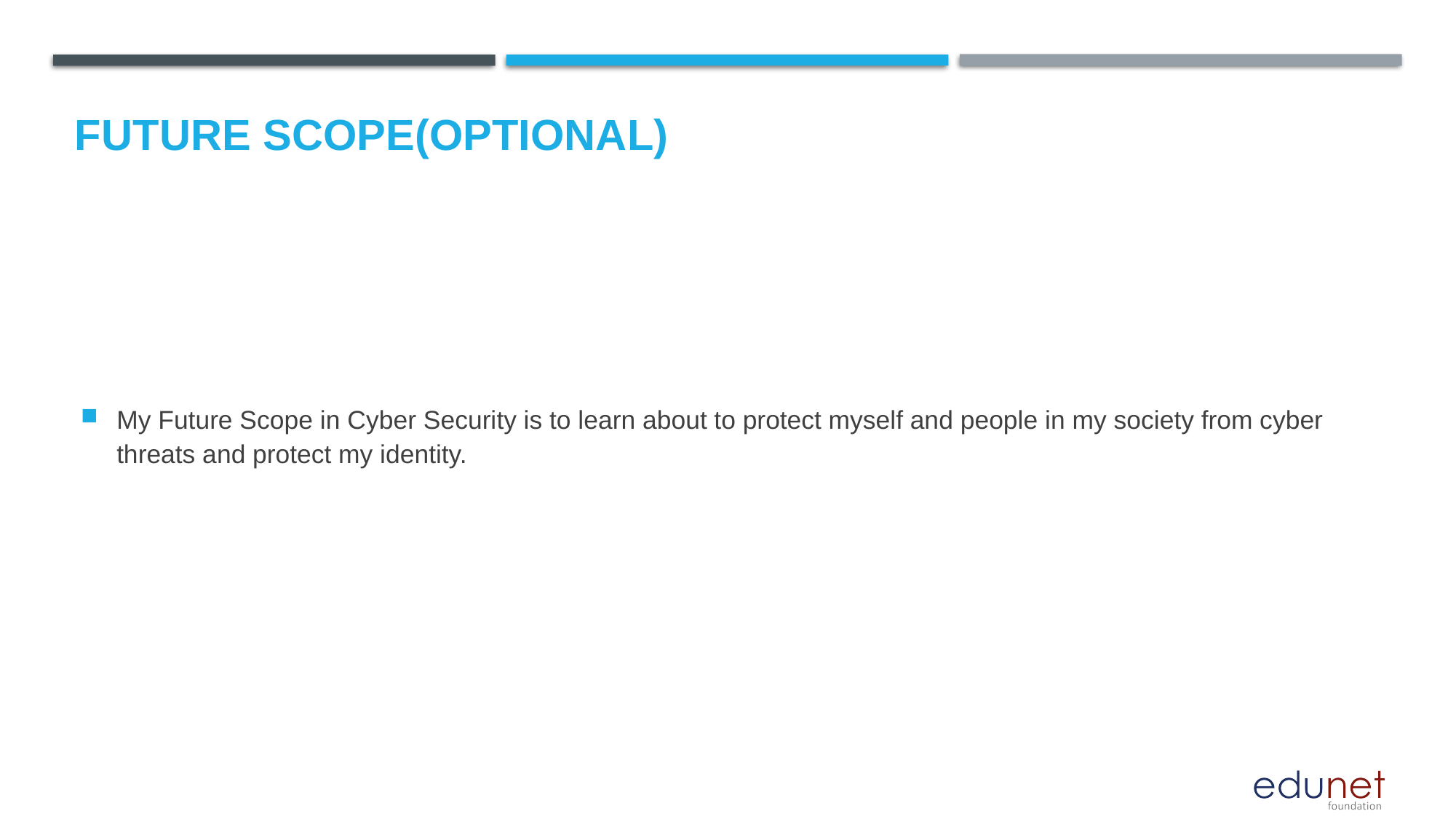

Future scope(optional)
My Future Scope in Cyber Security is to learn about to protect myself and people in my society from cyber threats and protect my identity.